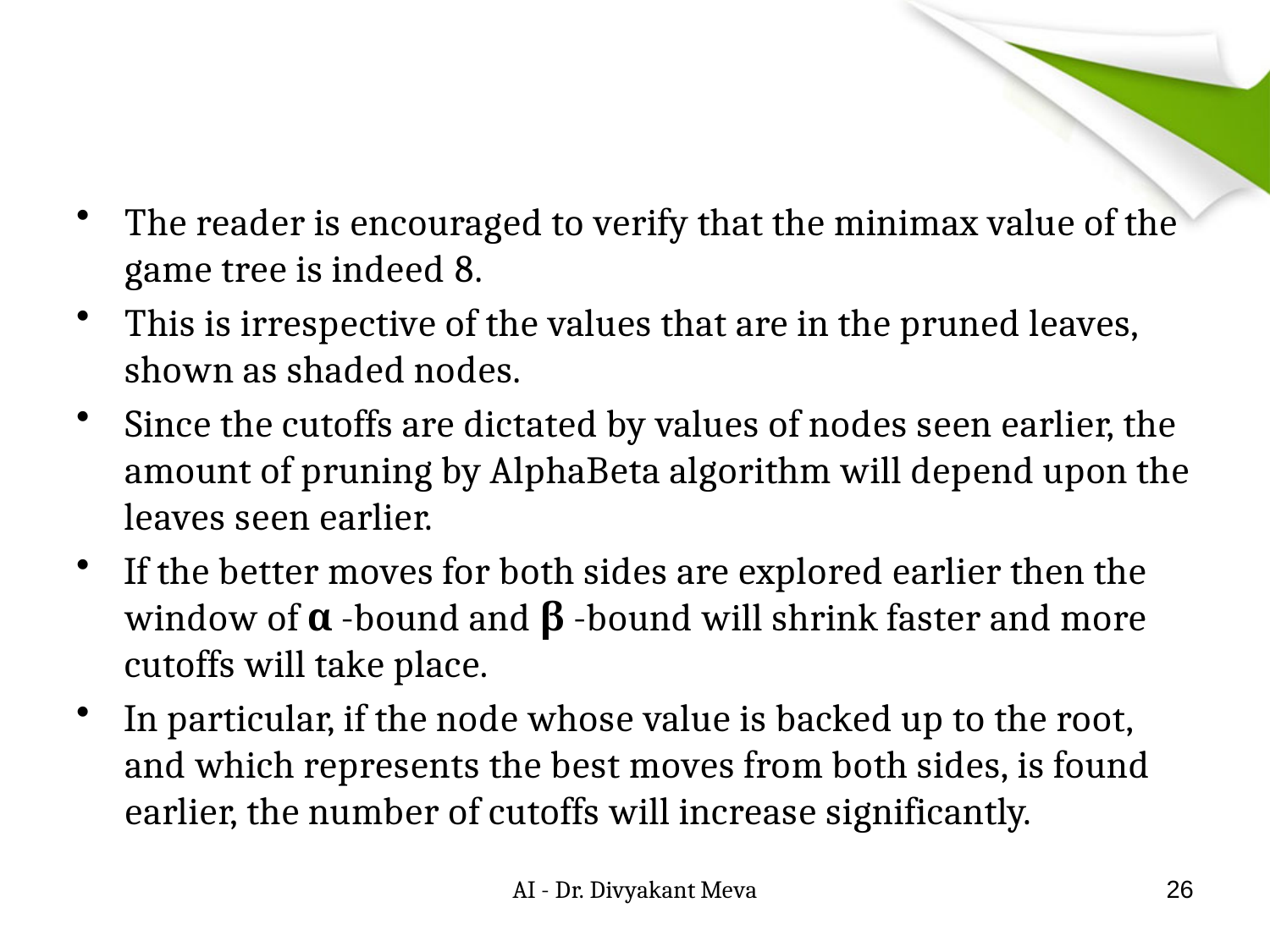

#
The reader is encouraged to verify that the minimax value of the game tree is indeed 8.
This is irrespective of the values that are in the pruned leaves, shown as shaded nodes.
Since the cutoffs are dictated by values of nodes seen earlier, the amount of pruning by AlphaBeta algorithm will depend upon the leaves seen earlier.
If the better moves for both sides are explored earlier then the window of α -bound and β -bound will shrink faster and more cutoffs will take place.
In particular, if the node whose value is backed up to the root, and which represents the best moves from both sides, is found earlier, the number of cutoffs will increase significantly.

AI - Dr. Divyakant Meva
26